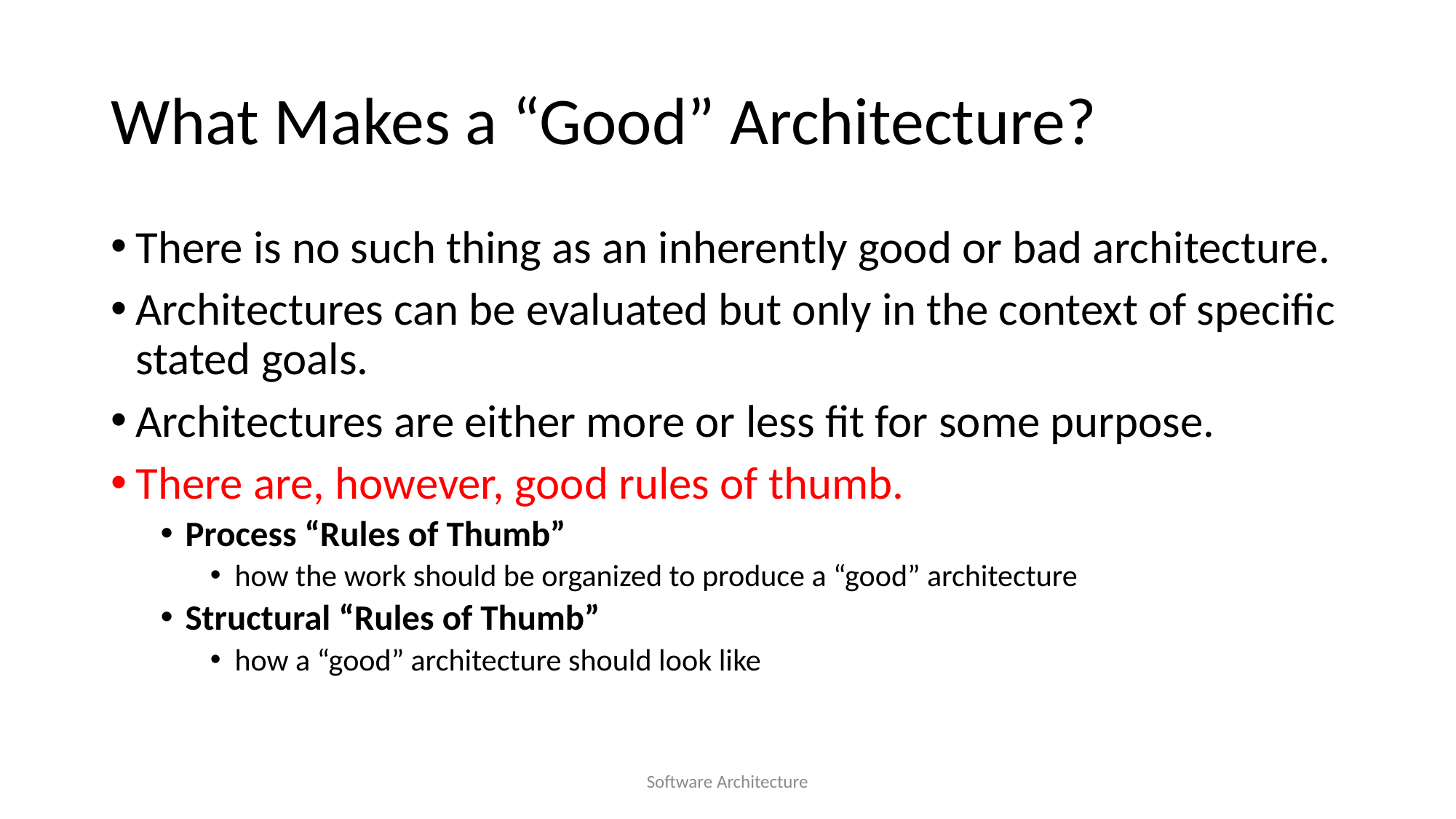

# What Makes a “Good” Architecture?
There is no such thing as an inherently good or bad architecture.
Architectures can be evaluated but only in the context of specific stated goals.
Architectures are either more or less fit for some purpose.
There are, however, good rules of thumb.
Process “Rules of Thumb”
how the work should be organized to produce a “good” architecture
Structural “Rules of Thumb”
how a “good” architecture should look like

Software Architecture